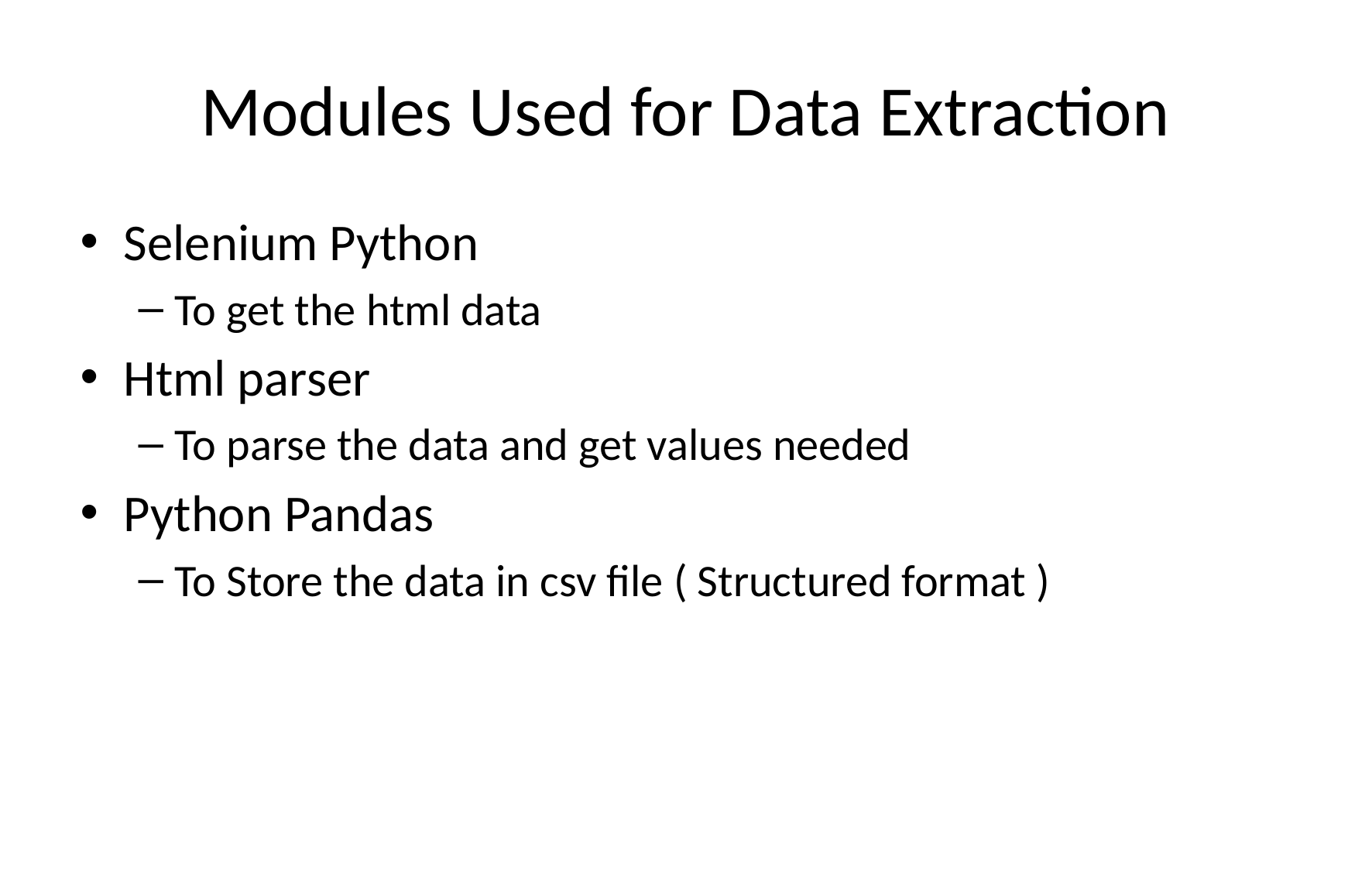

# Modules Used for Data Extraction
Selenium Python
To get the html data
Html parser
To parse the data and get values needed
Python Pandas
To Store the data in csv file ( Structured format )